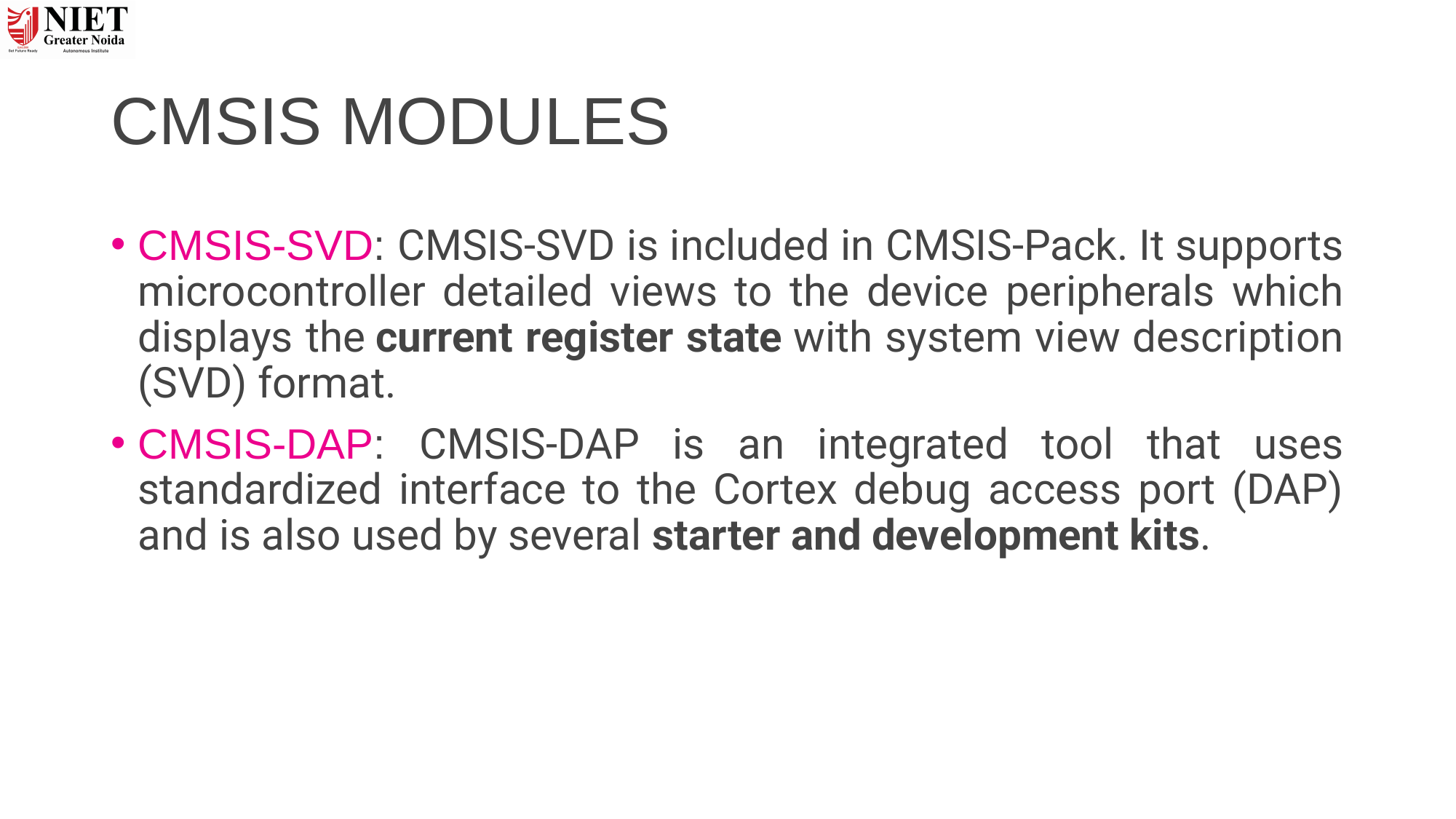

# CMSIS MODULES
CMSIS-SVD: CMSIS-SVD is included in CMSIS-Pack. It supports microcontroller detailed views to the device peripherals which displays the current register state with system view description (SVD) format.
CMSIS-DAP: CMSIS-DAP is an integrated tool that uses standardized interface to the Cortex debug access port (DAP) and is also used by several starter and development kits.